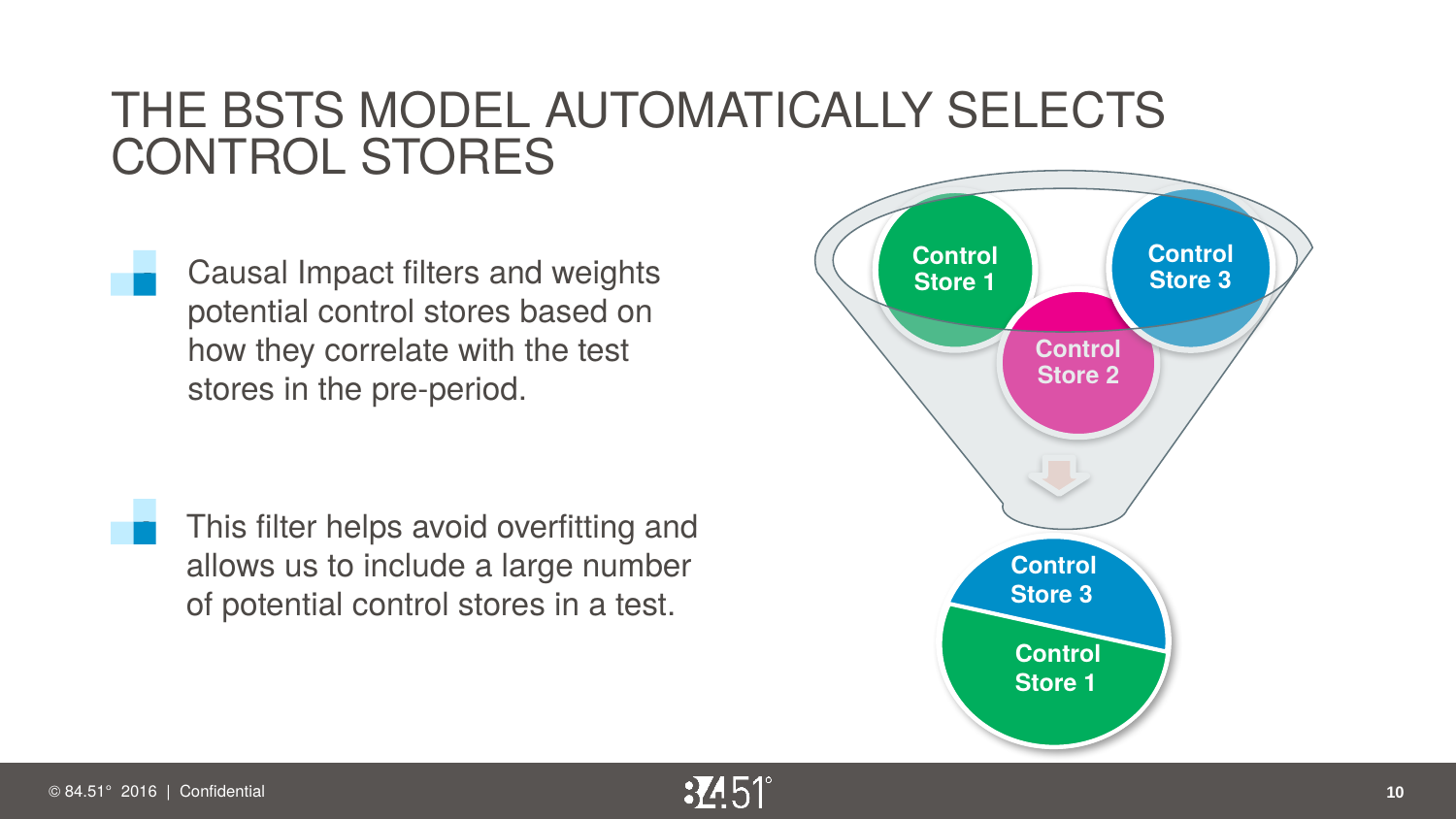

THE BSTS MODEL AUTOMATICALLY SELECTS CONTROL STORES

Control Store 1
Control Store 2
Control Store 3
Causal Impact filters and weights potential control stores based on how they correlate with the test stores in the pre-period.

This filter helps avoid overfitting and allows us to include a large number of potential control stores in a test.

Control Store 3
Control Store 1